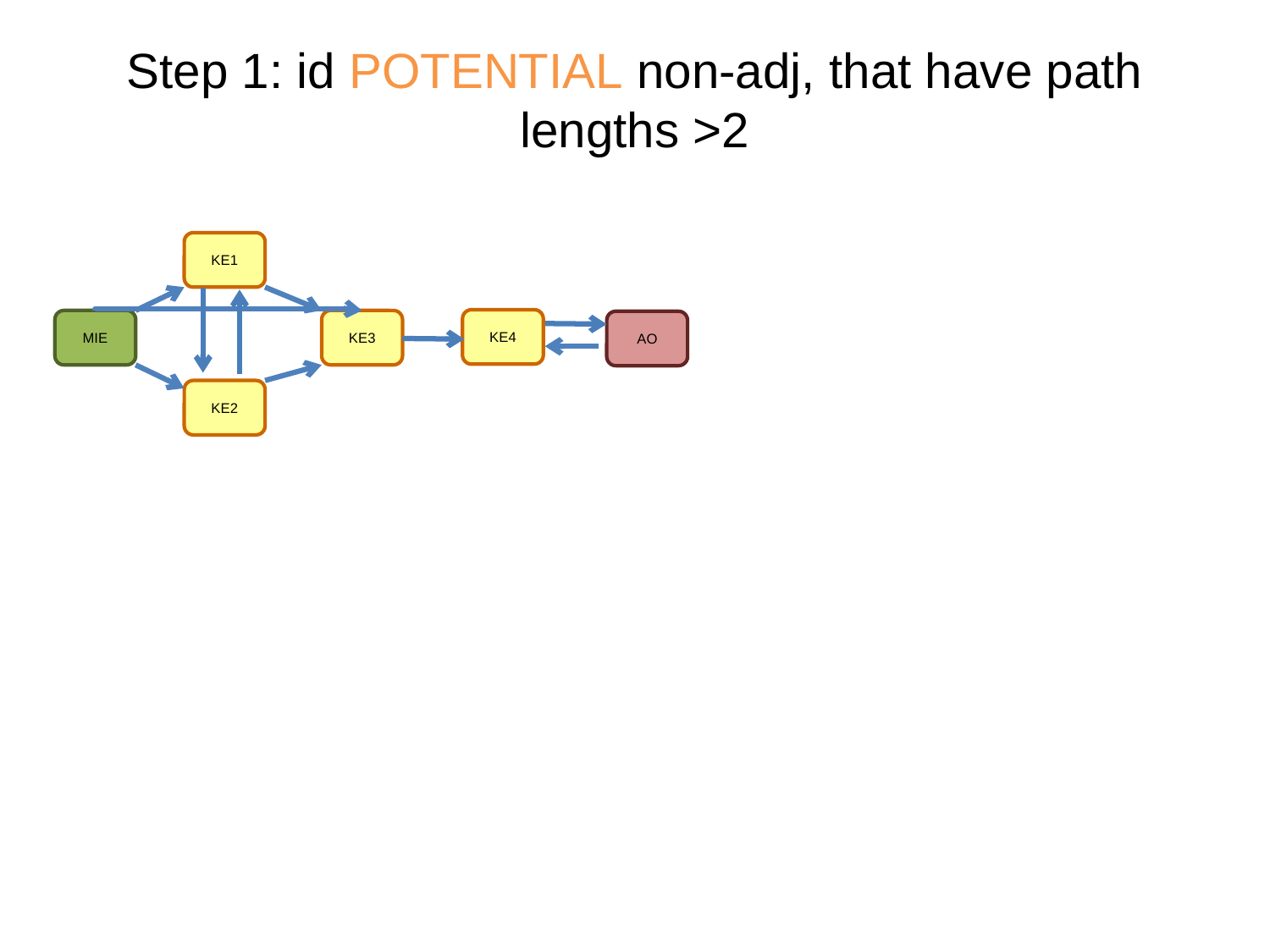

# Step 1: id POTENTIAL non-adj, that have path lengths >2
KE1
KE4
MIE
KE3
AO
KE2